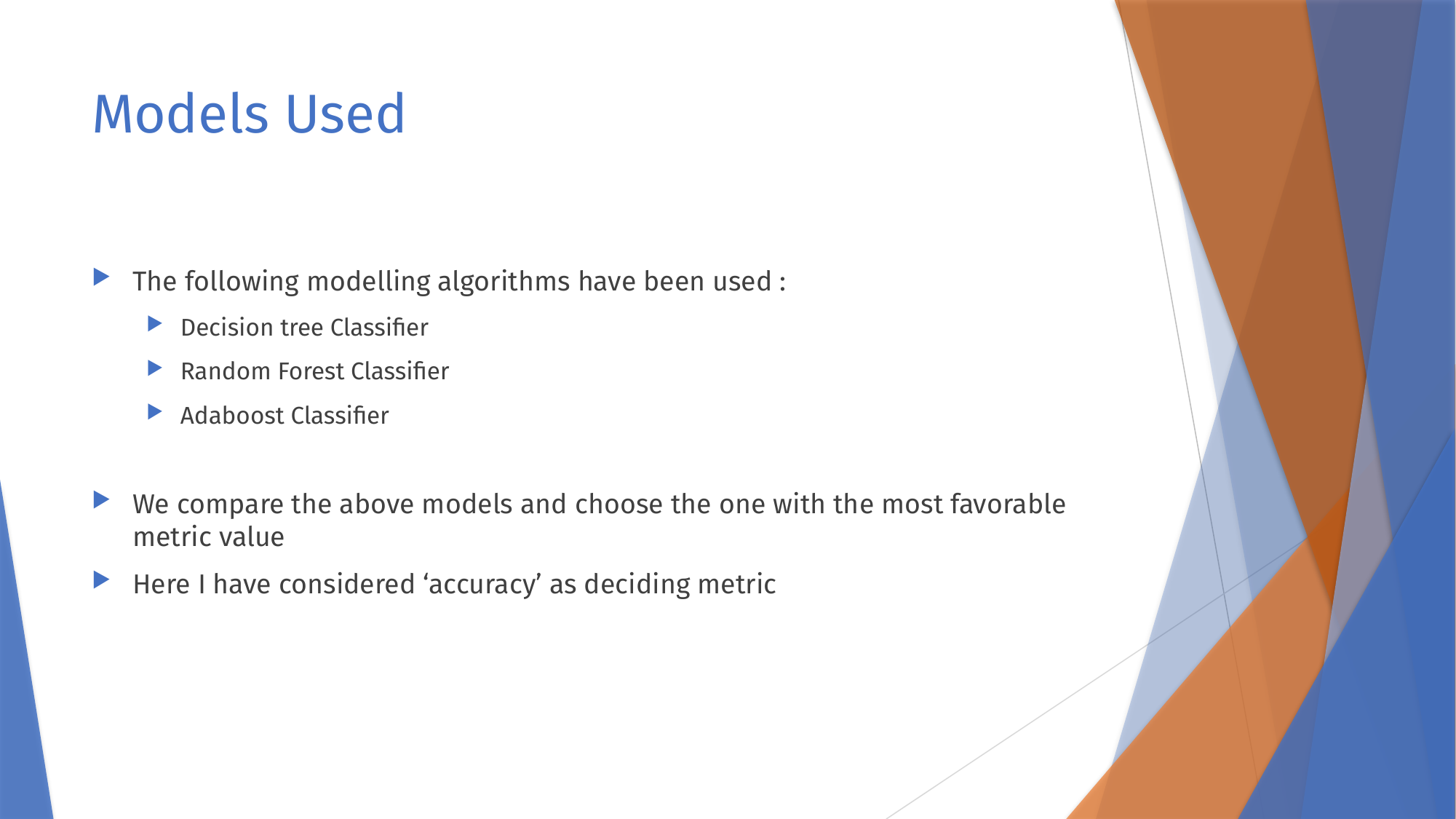

# Models Used
The following modelling algorithms have been used :
Decision tree Classifier
Random Forest Classifier
Adaboost Classifier
We compare the above models and choose the one with the most favorable metric value
Here I have considered ‘accuracy’ as deciding metric